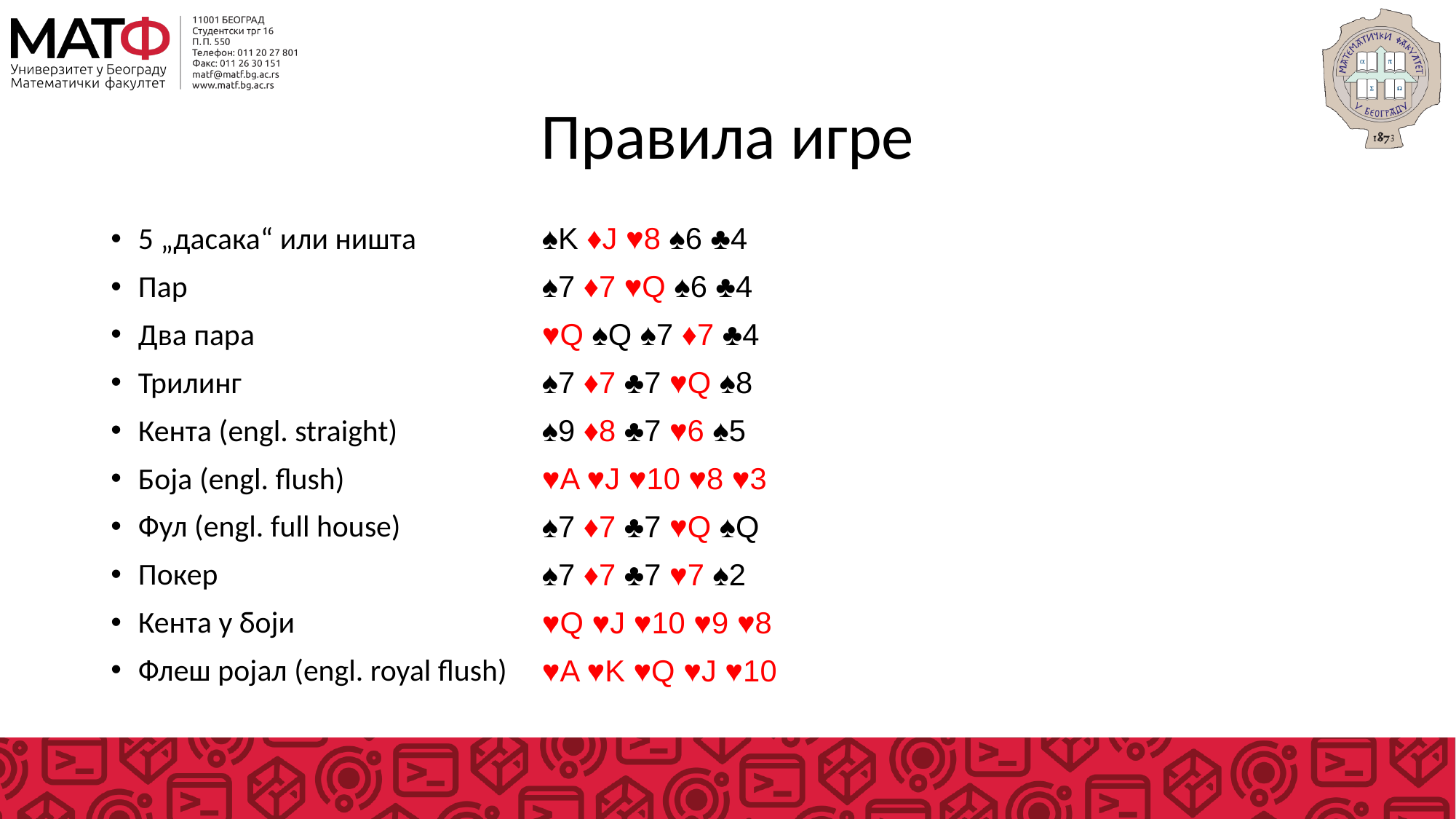

# Правила игре
5 „дасака“ или ништа
Пар
Два пара
Трилинг
Кента (engl. straight)
Боја (engl. flush)
Фул (engl. full house)
Покер
Кента у боји
Флеш ројал (engl. royal flush)
♠K ♦J ♥8 ♠6 ♣4
♠7 ♦7 ♥Q ♠6 ♣4
♥Q ♠Q ♠7 ♦7 ♣4
♠7 ♦7 ♣7 ♥Q ♠8
♠9 ♦8 ♣7 ♥6 ♠5
♥A ♥J ♥10 ♥8 ♥3
♠7 ♦7 ♣7 ♥Q ♠Q
♠7 ♦7 ♣7 ♥7 ♠2
♥Q ♥J ♥10 ♥9 ♥8
♥A ♥K ♥Q ♥J ♥10